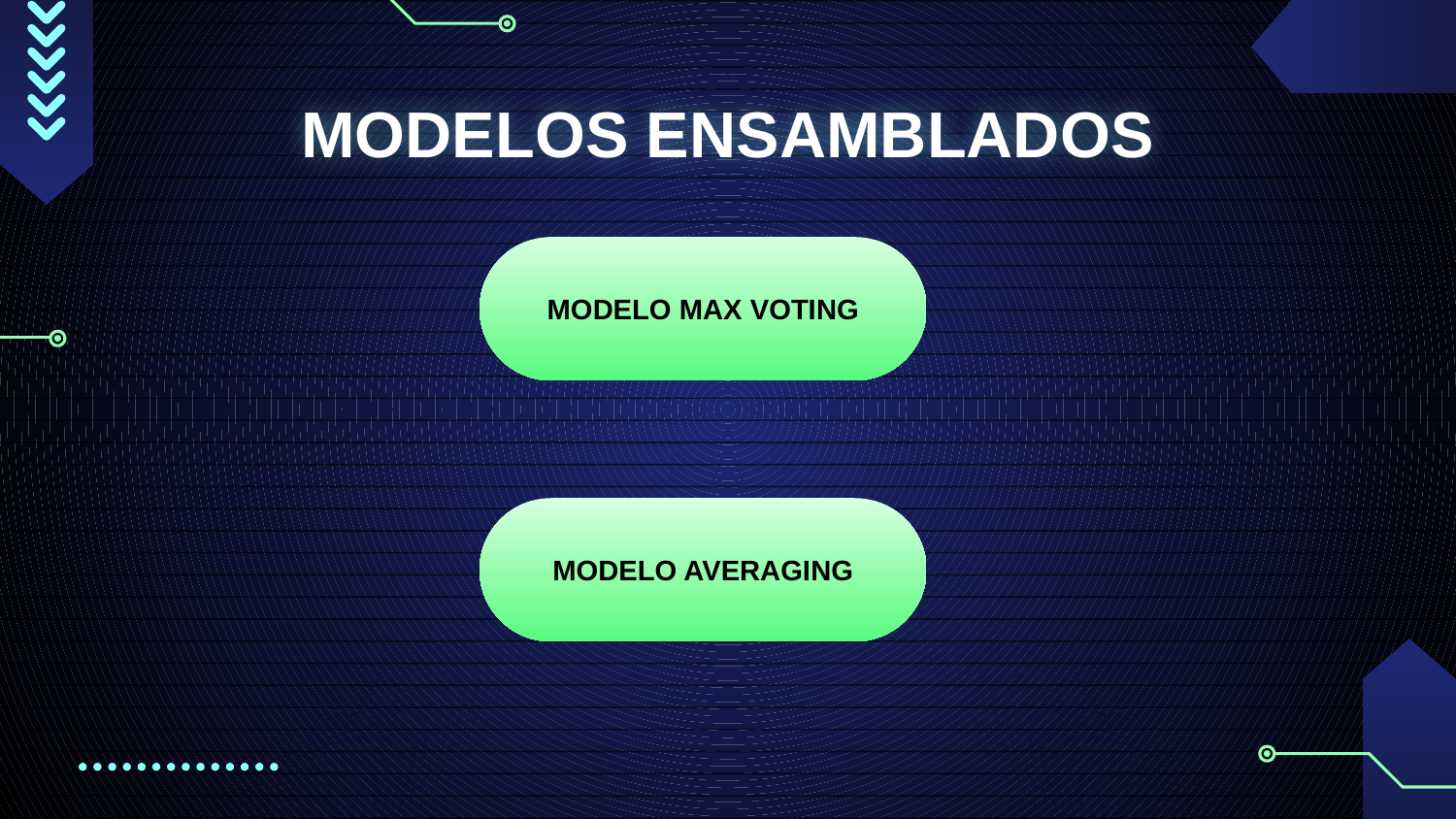

# MODELOS ENSAMBLADOS
MODELO MAX VOTING
MODELO AVERAGING